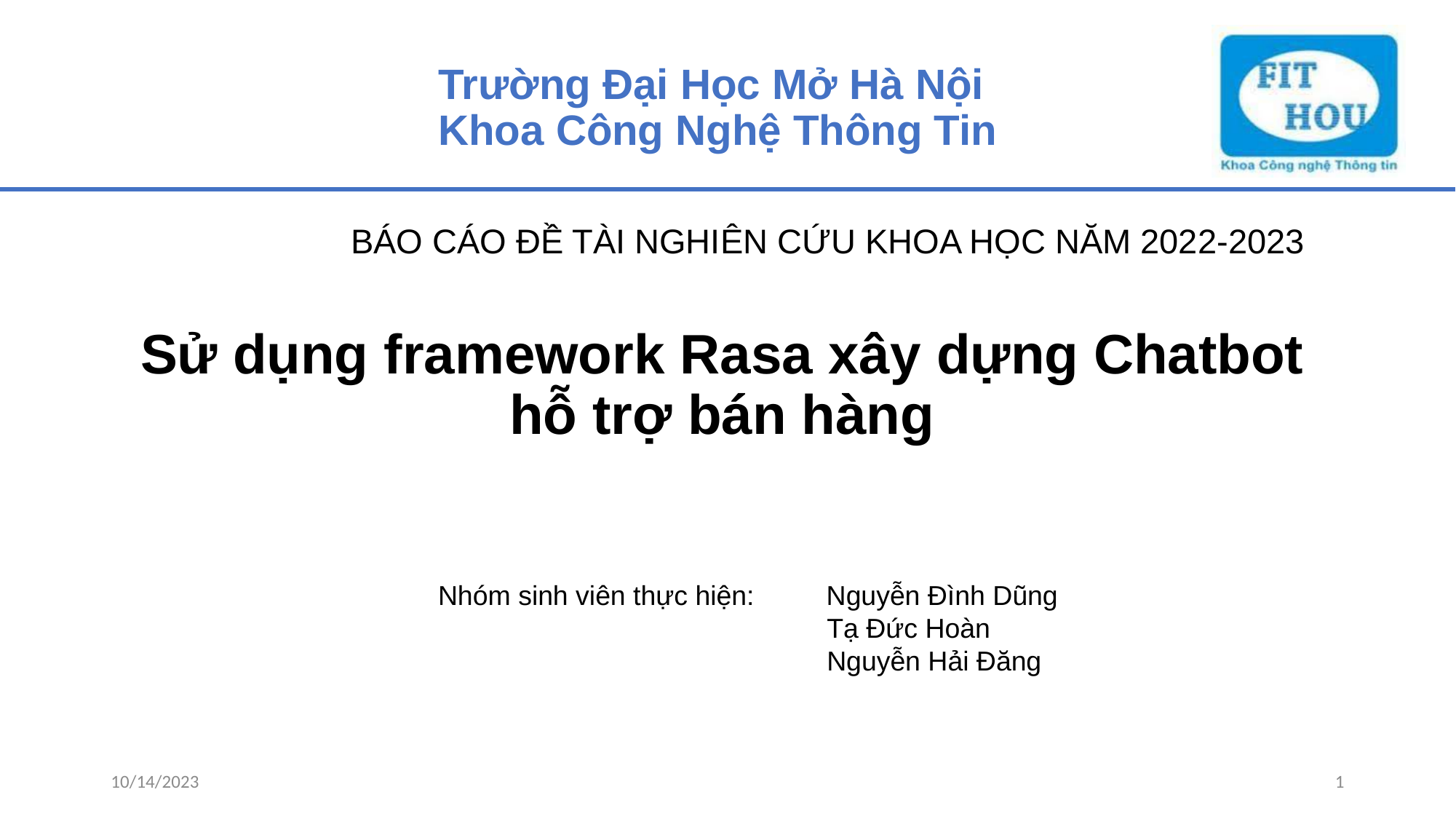

# Trường Đại Học Mở Hà Nội Khoa Công Nghệ Thông Tin
                          BÁO CÁO ĐỀ TÀI NGHIÊN CỨU KHOA HỌC NĂM 2022-2023

Sử dụng framework Rasa xây dựng Chatbot hỗ trợ bán hàng
Nhóm sinh viên thực hiện:	        Nguyễn Đình Dũng
			        Tạ Đức Hoàn
			        Nguyễn Hải Đăng
10/14/2023
1